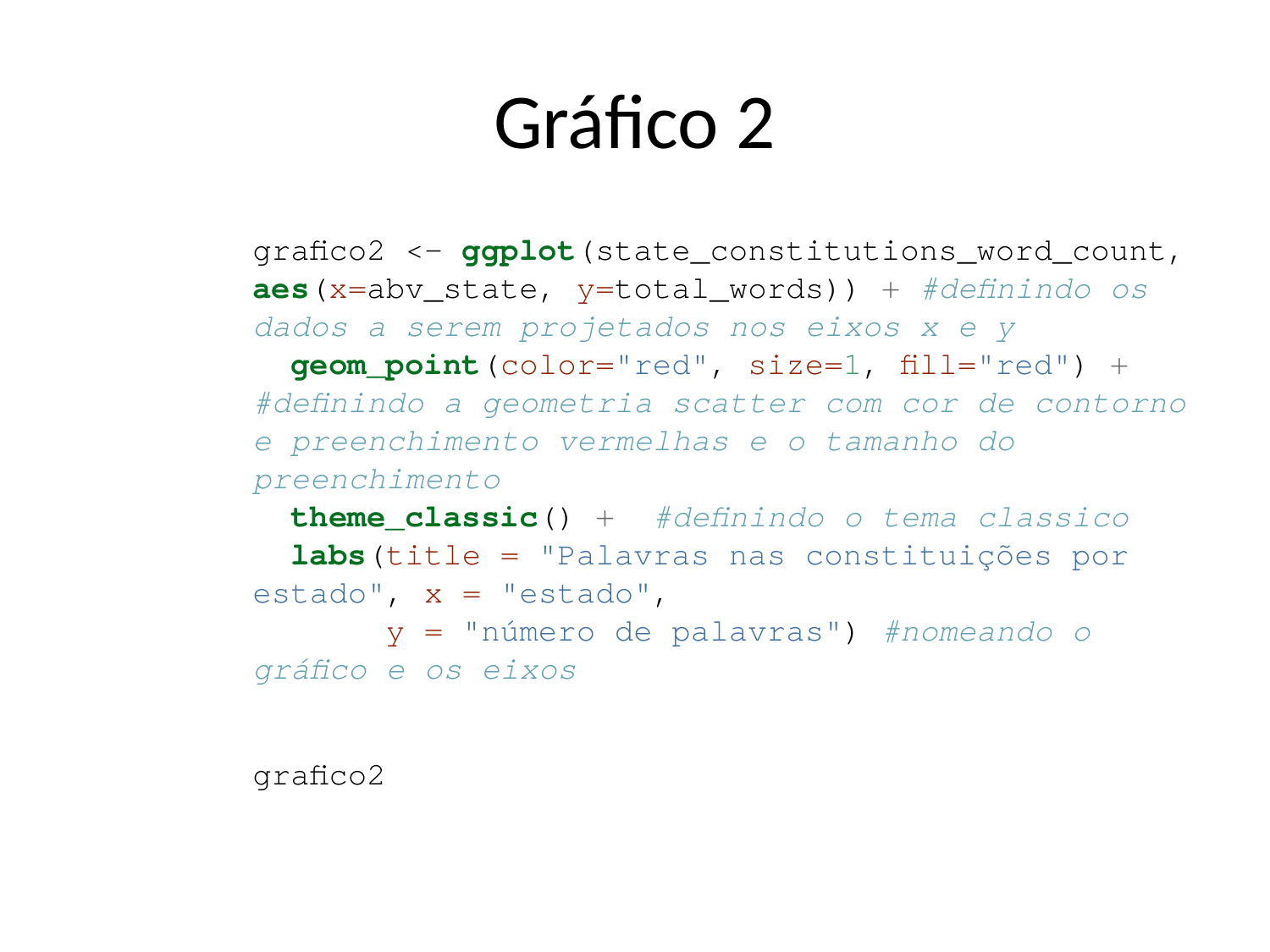

# Gráfico 2
grafico2 <- ggplot(state_constitutions_word_count, aes(x=abv_state, y=total_words)) + #definindo os dados a serem projetados nos eixos x e y
  geom_point(color="red", size=1, fill="red") + #definindo a geometria scatter com cor de contorno e preenchimento vermelhas e o tamanho do preenchimento
  theme_classic() +  #definindo o tema classico
  labs(title = "Palavras nas constituições por estado", x = "estado",
       y = "número de palavras") #nomeando o gráfico e os eixos
grafico2